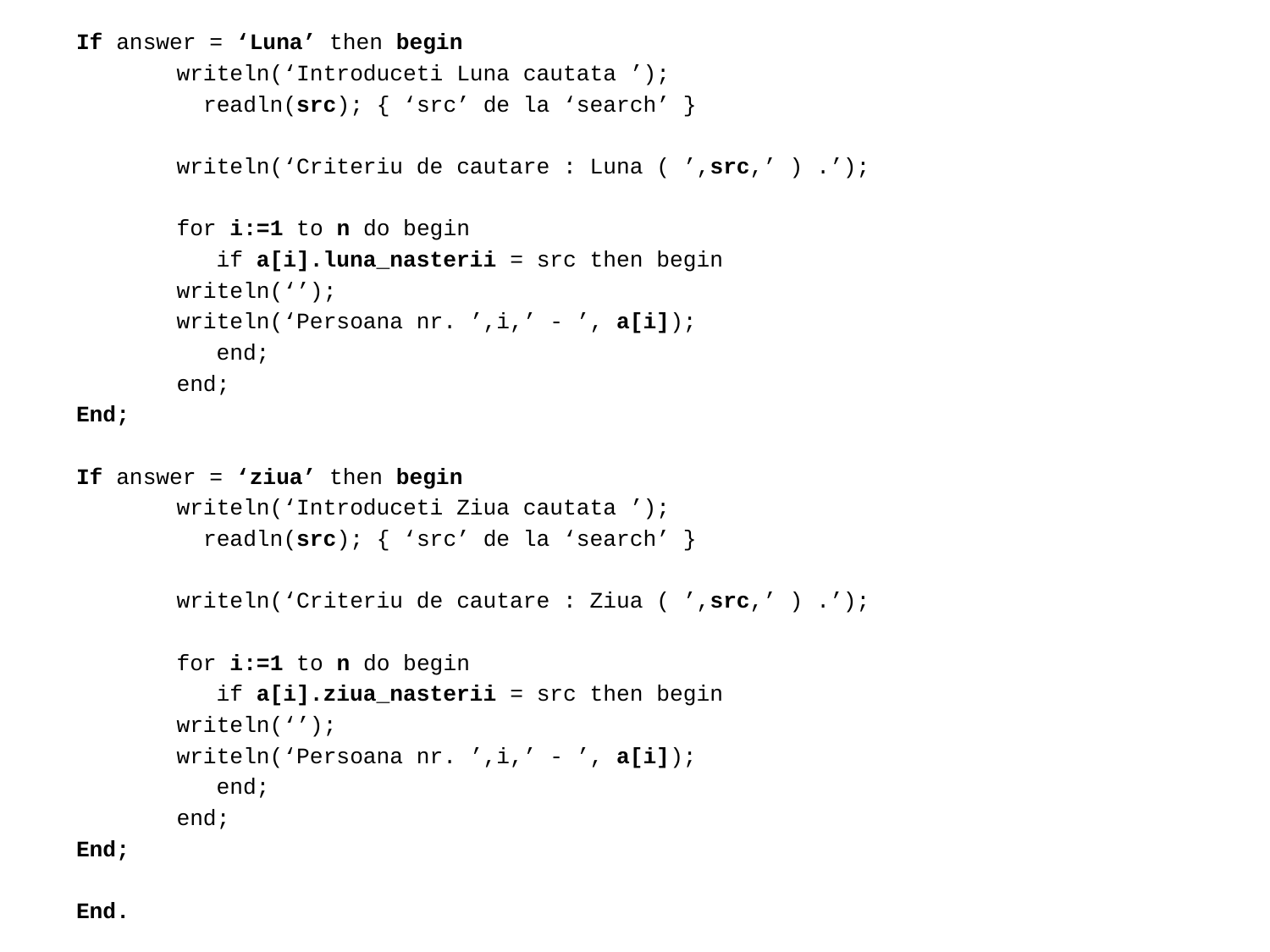

#
If answer = ‘Luna’ then begin
	writeln(‘Introduceti Luna cautata ’);
	  readln(src); { ‘src’ de la ‘search’ }

	writeln(‘Criteriu de cautare : Luna ( ’,src,’ ) .’);

	for i:=1 to n do begin
	   if a[i].luna_nasterii = src then begin
  		writeln(‘’);
		writeln(‘Persoana nr. ’,i,’ - ’, a[i]);
	   end;
	end;
End;

If answer = ‘ziua’ then begin
	writeln(‘Introduceti Ziua cautata ’);
	  readln(src); { ‘src’ de la ‘search’ }

	writeln(‘Criteriu de cautare : Ziua ( ’,src,’ ) .’);

	for i:=1 to n do begin
	   if a[i].ziua_nasterii = src then begin
  		writeln(‘’);
		writeln(‘Persoana nr. ’,i,’ - ’, a[i]);
	   end;
	end;
End;

End.